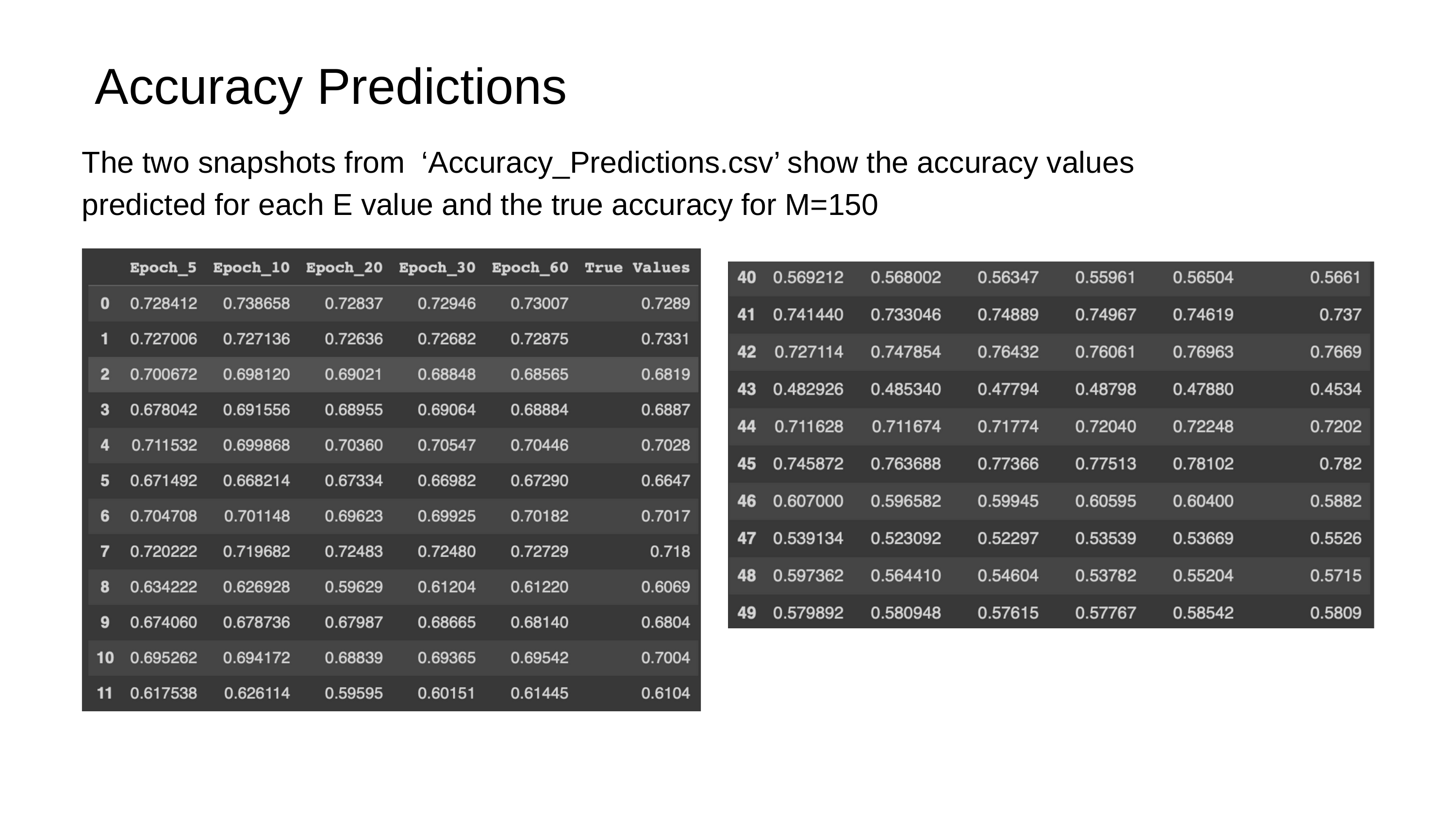

Accuracy Predictions
The two snapshots from  ‘Accuracy_Predictions.csv’ show the accuracy values predicted for each E value and the true accuracy for M=150